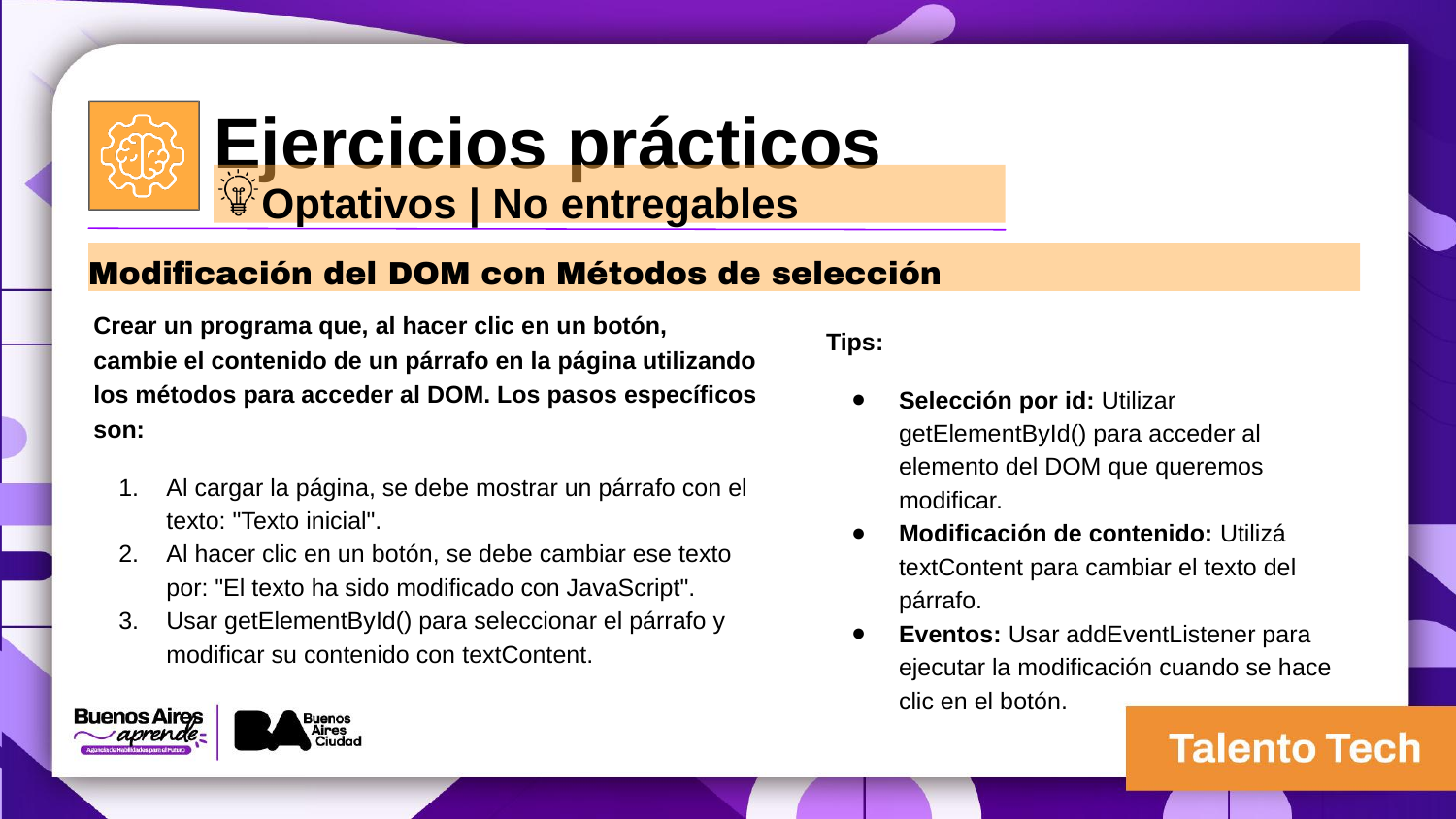

Ejercicios prácticos

Optativos | No entregables

Modificación del DOM con Métodos de selección
Crear un programa que, al hacer clic en un botón, cambie el contenido de un párrafo en la página utilizando los métodos para acceder al DOM. Los pasos específicos son:
Al cargar la página, se debe mostrar un párrafo con el texto: "Texto inicial".
Al hacer clic en un botón, se debe cambiar ese texto por: "El texto ha sido modificado con JavaScript".
Usar getElementById() para seleccionar el párrafo y modificar su contenido con textContent.

Tips:
Selección por id: Utilizar getElementById() para acceder al elemento del DOM que queremos modificar.
Modificación de contenido: Utilizá textContent para cambiar el texto del párrafo.
Eventos: Usar addEventListener para ejecutar la modificación cuando se hace clic en el botón.